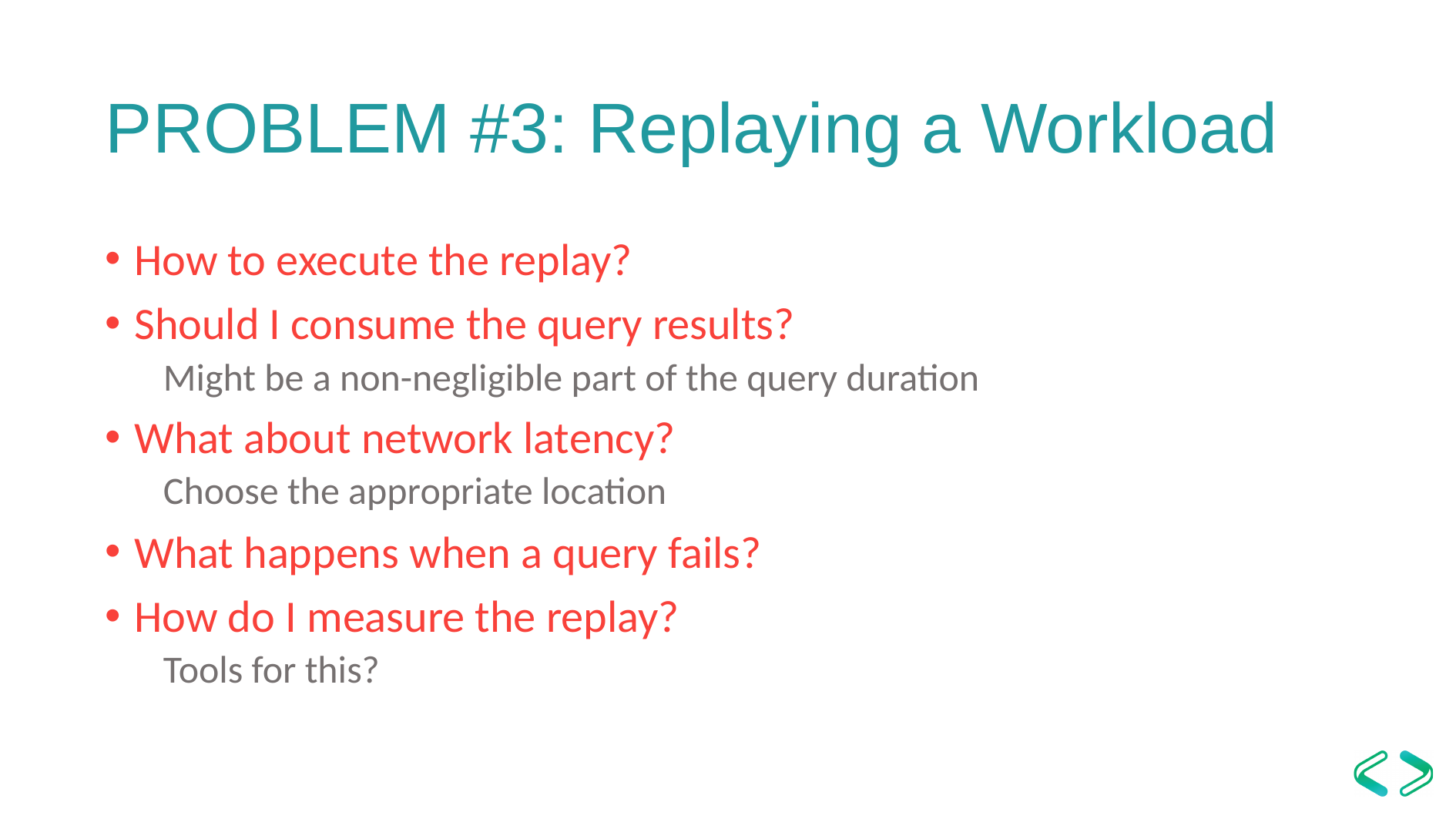

PROBLEM #3: Replaying a Workload
How to execute the replay?
Should I consume the query results?
Might be a non-negligible part of the query duration
What about network latency?
Choose the appropriate location
What happens when a query fails?
How do I measure the replay?
Tools for this?